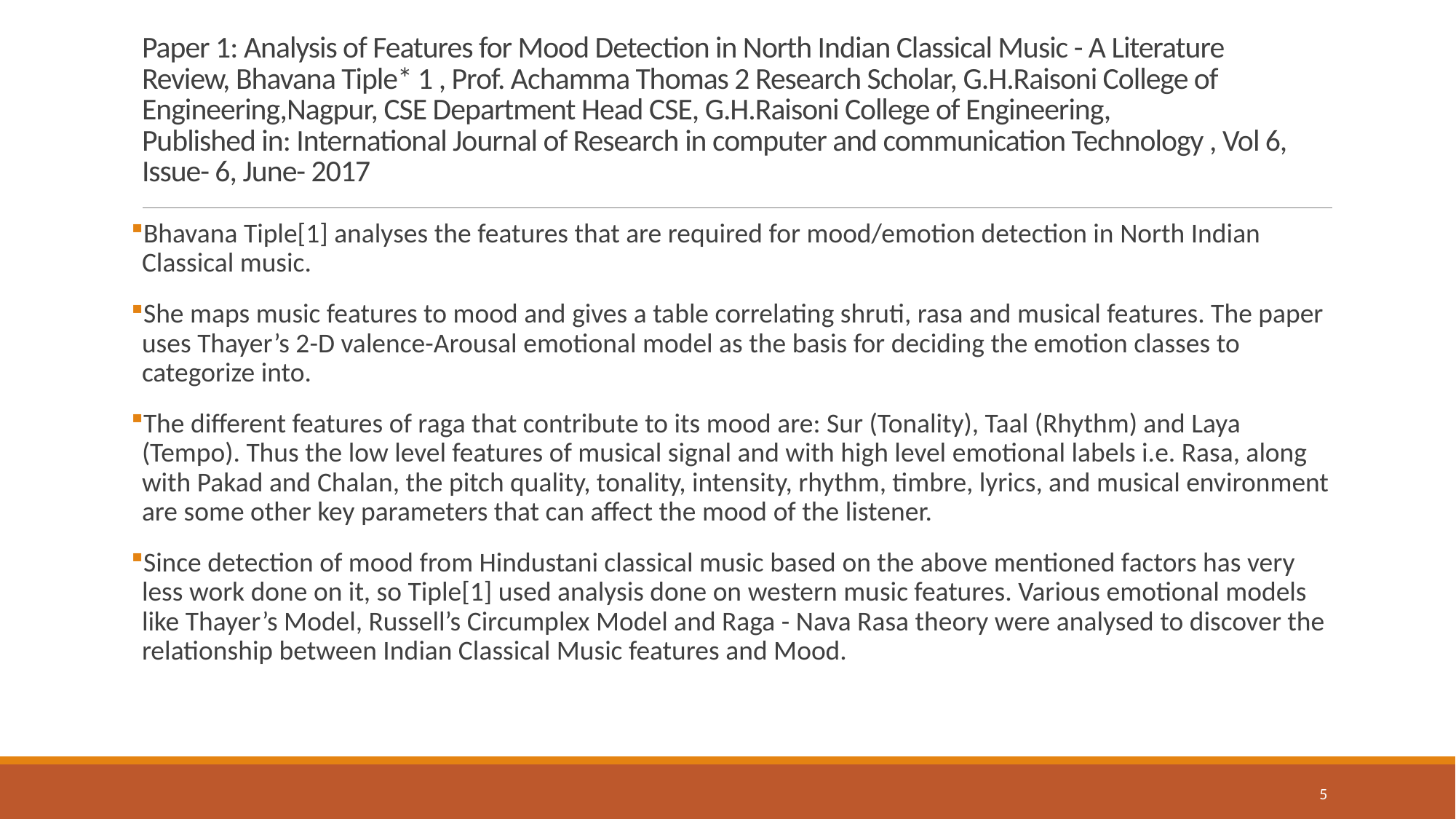

# Paper 1: Analysis of Features for Mood Detection in North Indian Classical Music - A Literature Review, Bhavana Tiple* 1 , Prof. Achamma Thomas 2 Research Scholar, G.H.Raisoni College of Engineering,Nagpur, CSE Department Head CSE, G.H.Raisoni College of Engineering, Published in: International Journal of Research in computer and communication Technology , Vol 6, Issue- 6, June- 2017
Bhavana Tiple[1] analyses the features that are required for mood/emotion detection in North Indian Classical music.
She maps music features to mood and gives a table correlating shruti, rasa and musical features. The paper uses Thayer’s 2-D valence-Arousal emotional model as the basis for deciding the emotion classes to categorize into.
The different features of raga that contribute to its mood are: Sur (Tonality), Taal (Rhythm) and Laya (Tempo). Thus the low level features of musical signal and with high level emotional labels i.e. Rasa, along with Pakad and Chalan, the pitch quality, tonality, intensity, rhythm, timbre, lyrics, and musical environment are some other key parameters that can affect the mood of the listener.
Since detection of mood from Hindustani classical music based on the above mentioned factors has very less work done on it, so Tiple[1] used analysis done on western music features. Various emotional models like Thayer’s Model, Russell’s Circumplex Model and Raga - Nava Rasa theory were analysed to discover the relationship between Indian Classical Music features and Mood.
5